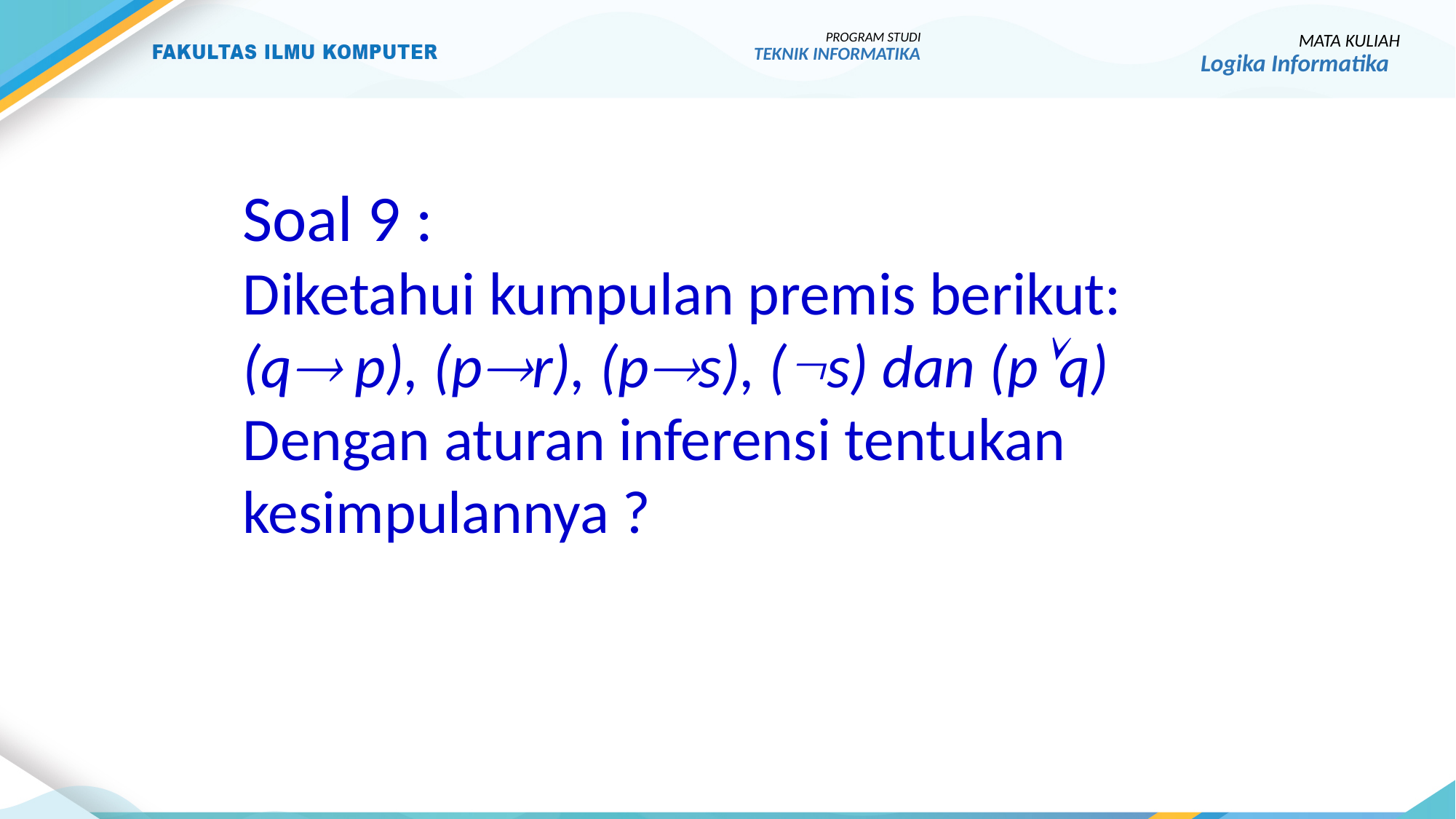

PROGRAM STUDI
TEKNIK INFORMATIKA
MATA KULIAH
Logika Informatika
Soal 9 :
Diketahui kumpulan premis berikut:
(q→ p), (p→r), (p→s), (¬s) dan (p∨q)
Dengan aturan inferensi tentukan
kesimpulannya ?